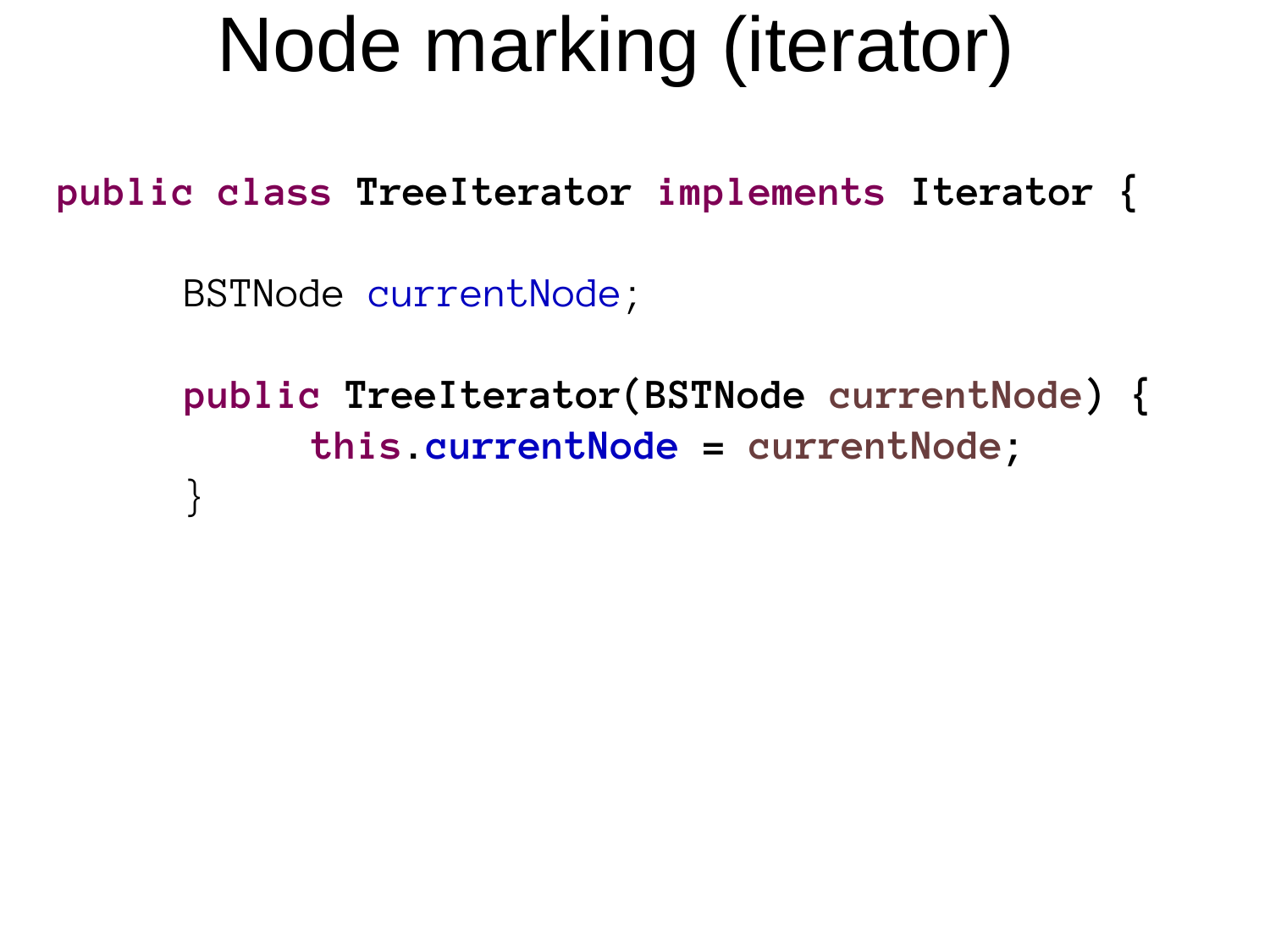

# Node marking (iterator)
public class TreeIterator implements Iterator {

	BSTNode currentNode;

	public TreeIterator(BSTNode currentNode) {
		this.currentNode = currentNode;
	}